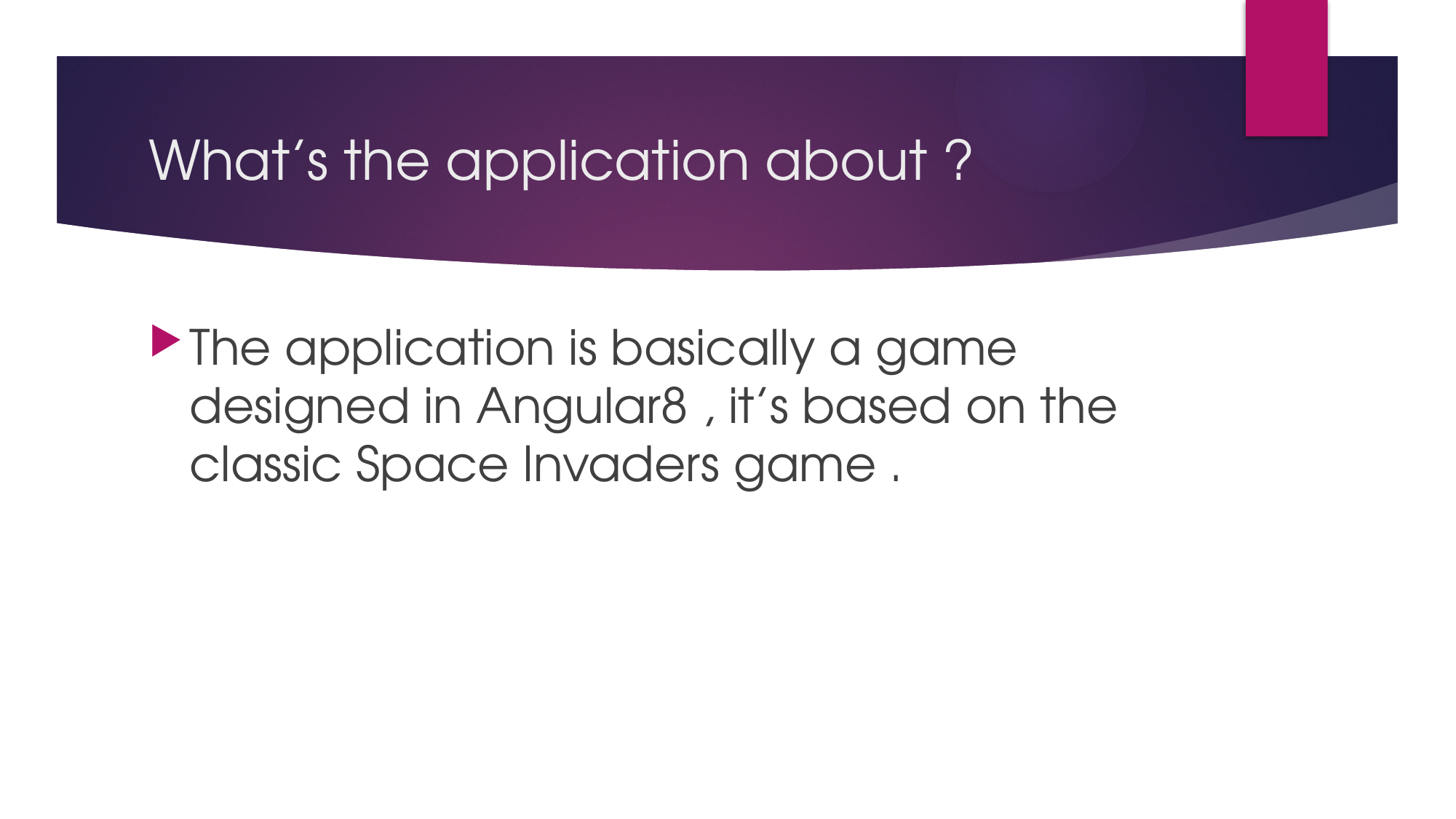

# What’s the application about ?
The application is basically a game designed in Angular8 , it’s based on the classic Space Invaders game .